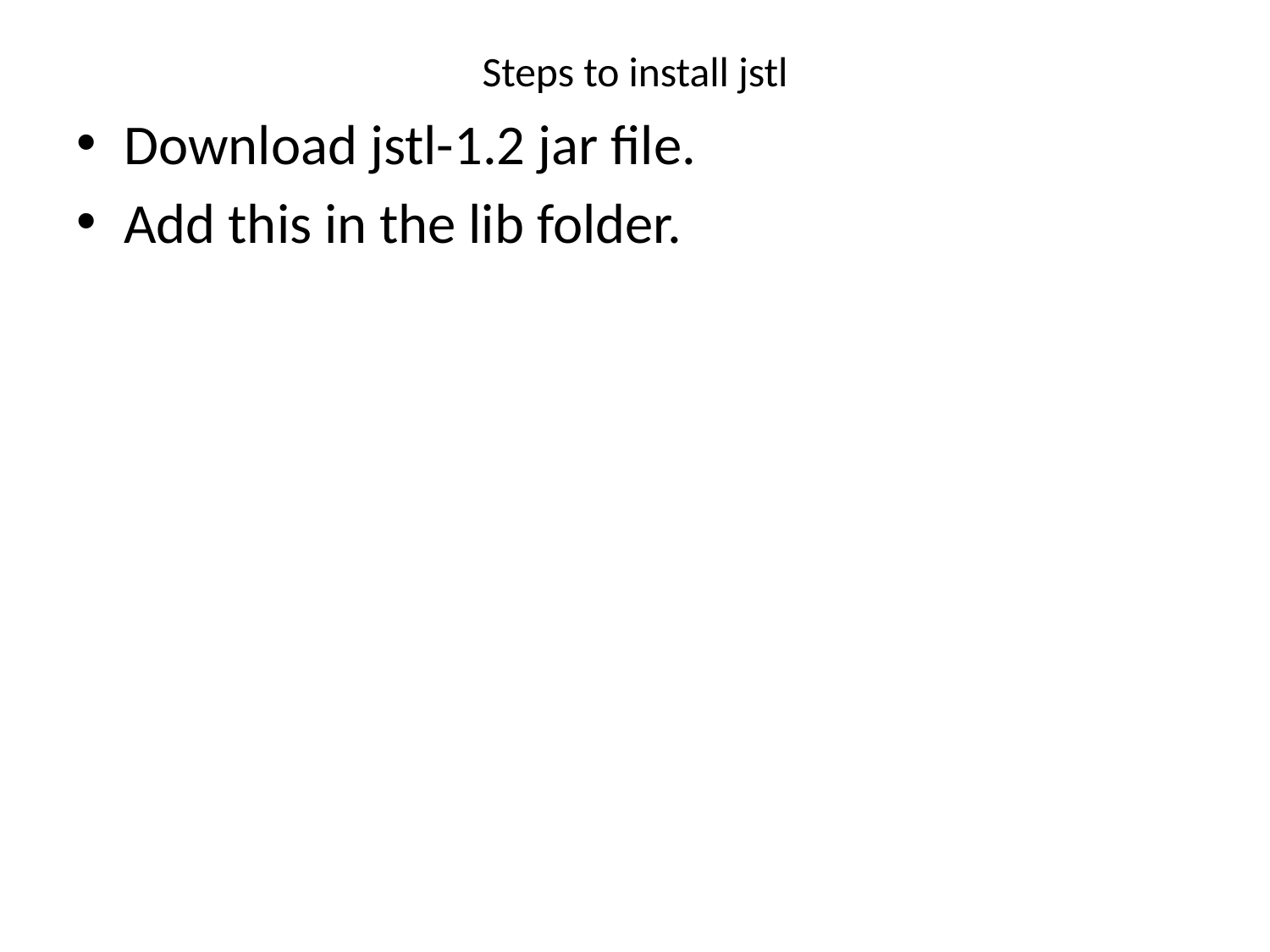

# Steps to install jstl
Download jstl-1.2 jar file.
Add this in the lib folder.